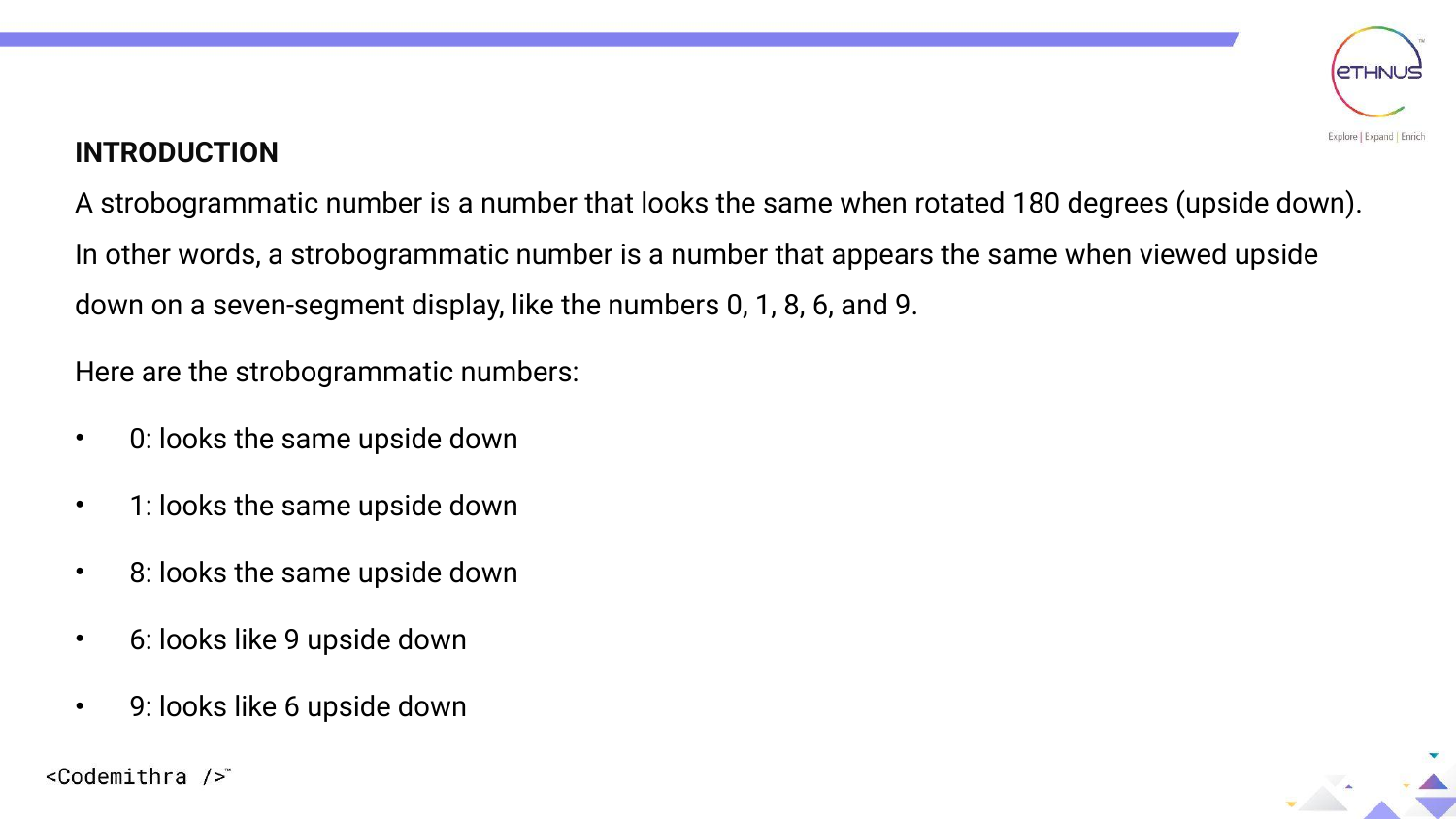

INTRODUCTION
A strobogrammatic number is a number that looks the same when rotated 180 degrees (upside down). In other words, a strobogrammatic number is a number that appears the same when viewed upside down on a seven-segment display, like the numbers 0, 1, 8, 6, and 9.
Here are the strobogrammatic numbers:
0: looks the same upside down
1: looks the same upside down
8: looks the same upside down
6: looks like 9 upside down
9: looks like 6 upside down